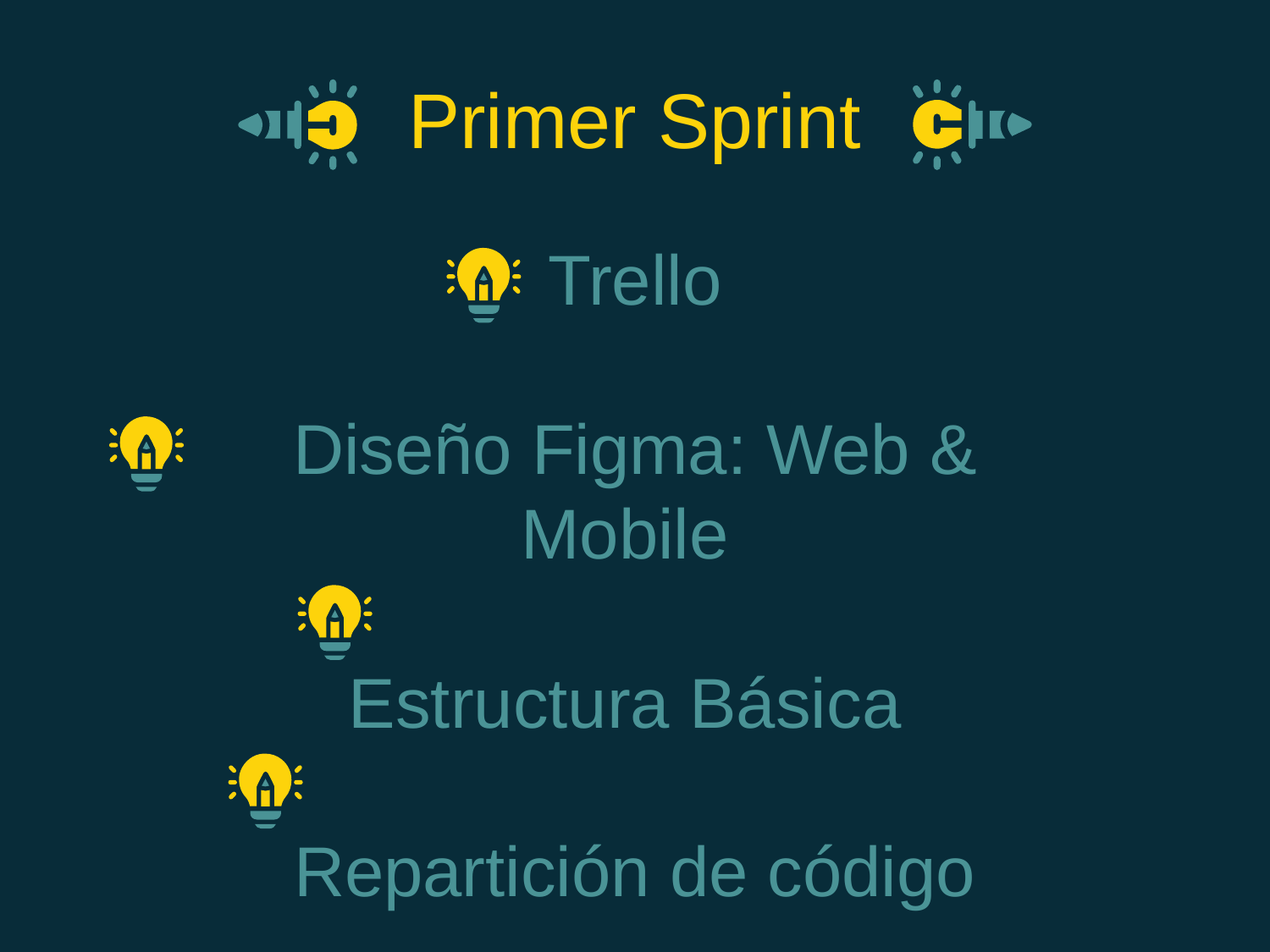

# Primer Sprint

Trello

Diseño Figma: Web & Mobile

Estructura Básica

Repartición de código